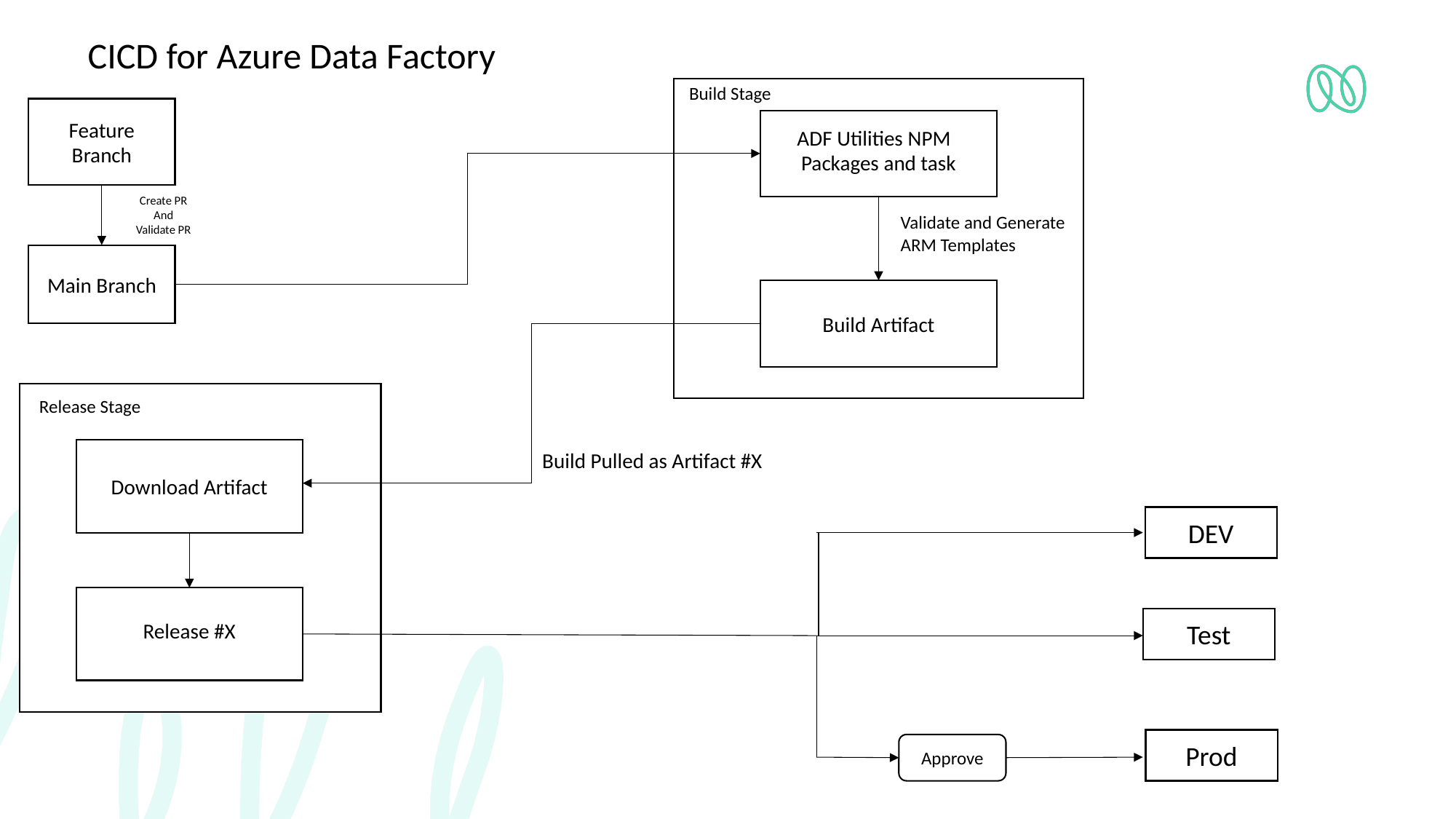

# CICD for Azure Data Factory
Build Stage

Feature Branch

ADF Utilities NPM   Packages and task

Create PR
And
Validate PR
Validate and Generate ARM Templates
Main Branch
Build Artifact

Release Stage
Download Artifact
  Build Pulled as Artifact #X
DEV

Release #X

Test
Prod
Approve